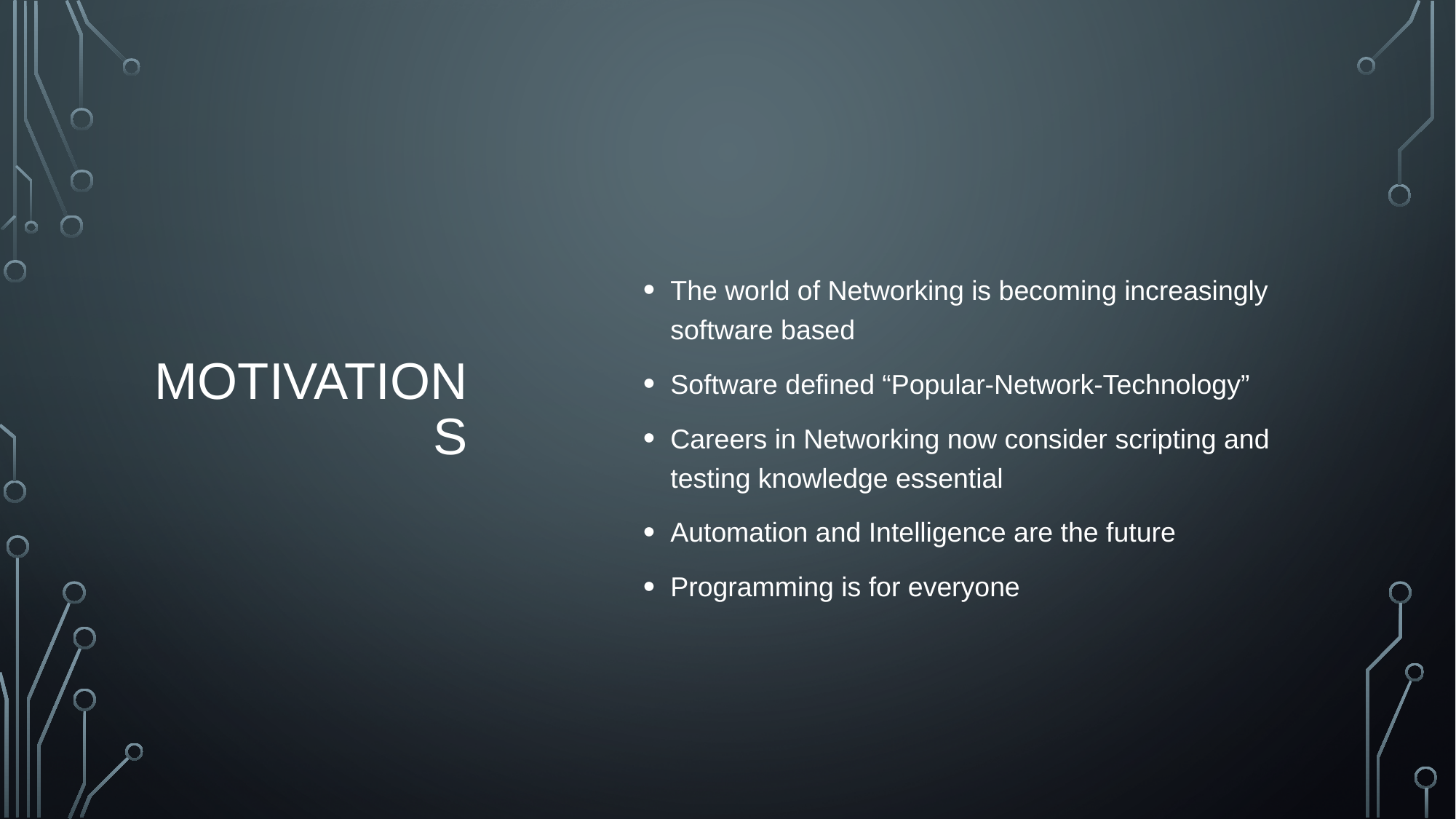

# Motivations

The world of Networking is becoming increasingly software based
Software defined “Popular-Network-Technology”
Careers in Networking now consider scripting and testing knowledge essential
Automation and Intelligence are the future
Programming is for everyone